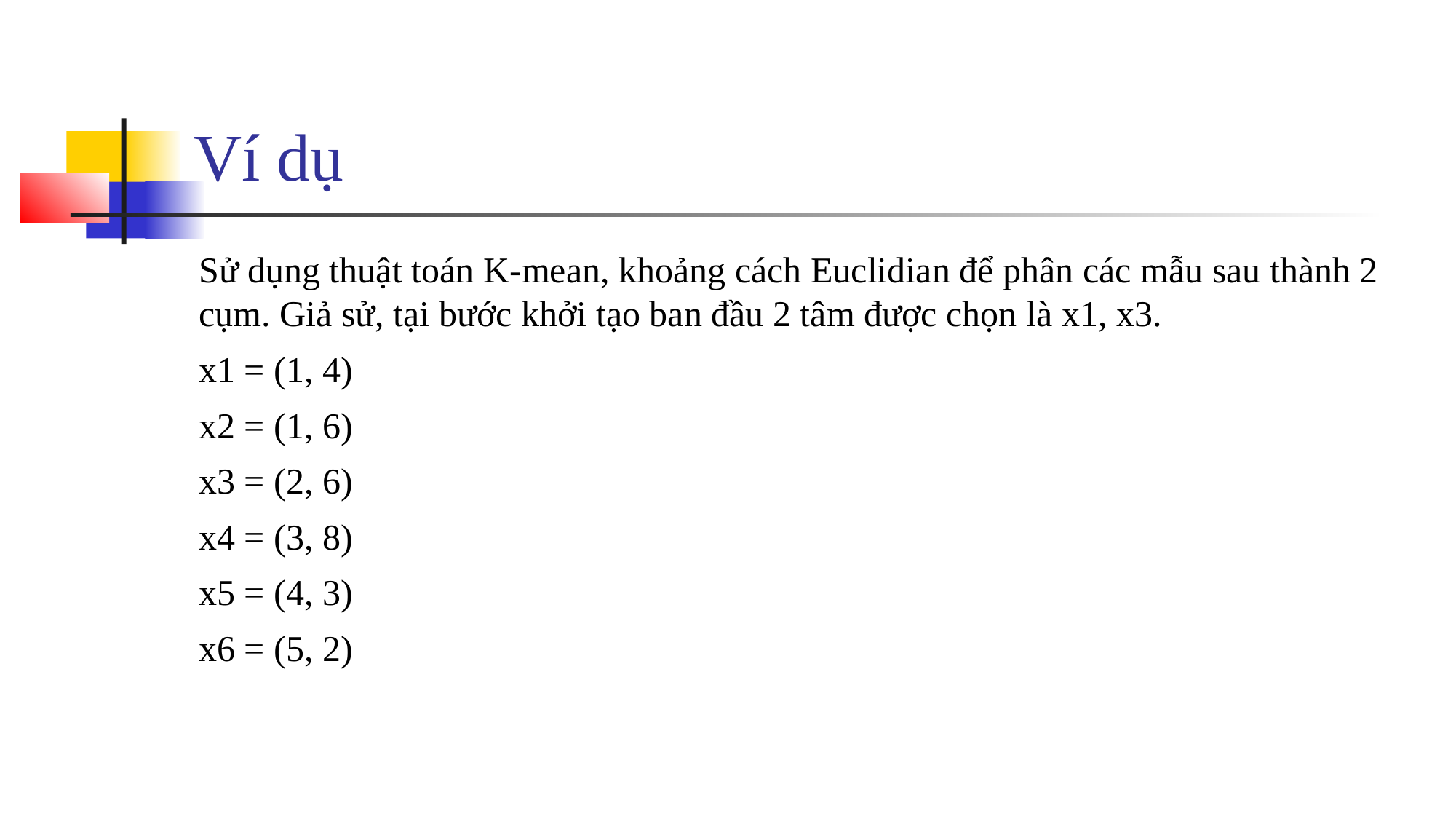

# Ví dụ
Sử dụng thuật toán K-mean, khoảng cách Euclidian để phân các mẫu sau thành 2 cụm. Giả sử, tại bước khởi tạo ban đầu 2 tâm được chọn là x1, x3.
x1 = (1, 4)
x2 = (1, 6)
x3 = (2, 6)
x4 = (3, 8)
x5 = (4, 3)
x6 = (5, 2)